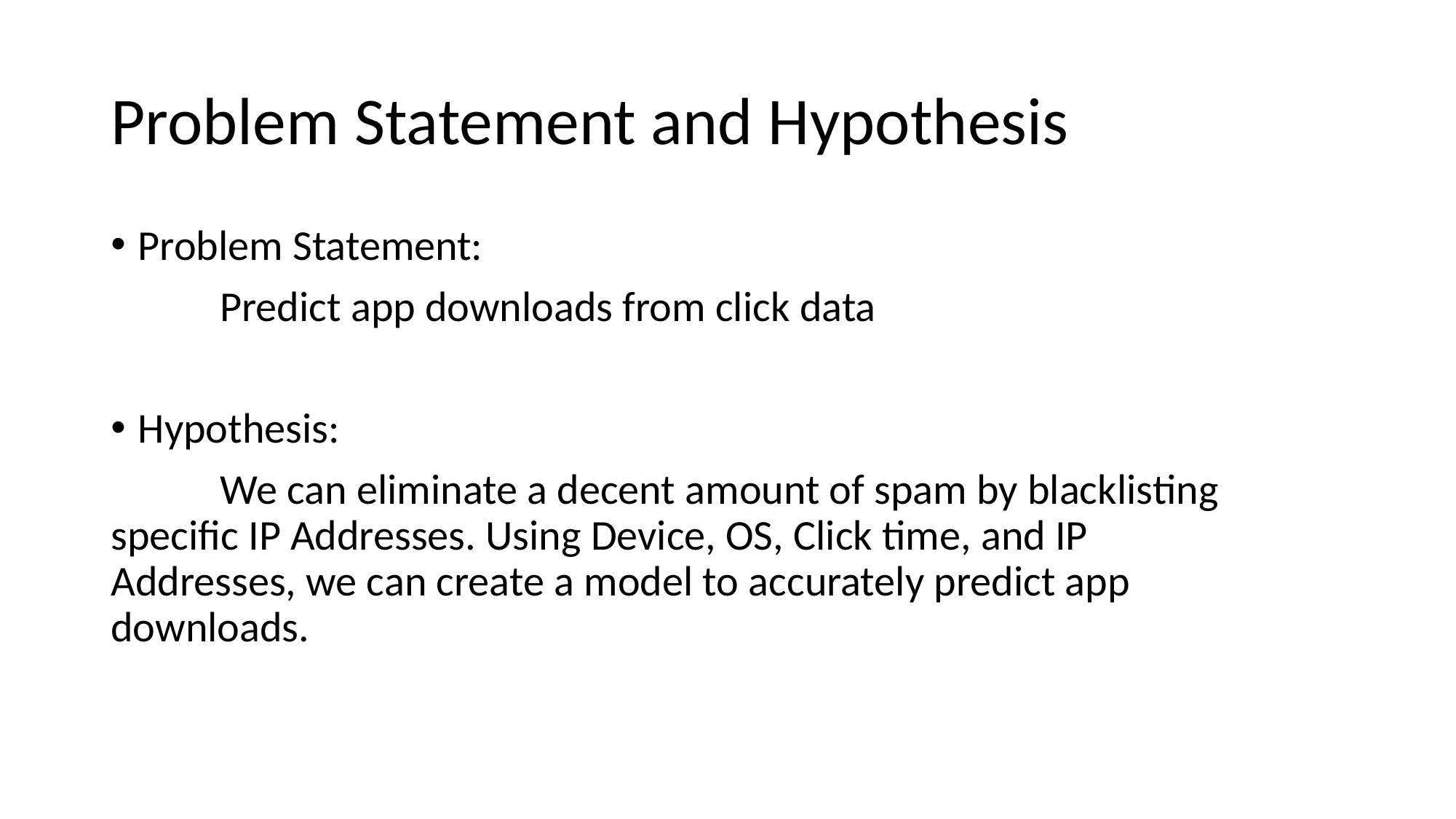

# Problem Statement and Hypothesis
Problem Statement:
	Predict app downloads from click data

Hypothesis:
	We can eliminate a decent amount of spam by blacklisting 	specific IP Addresses. Using Device, OS, Click time, and IP 	Addresses, we can create a model to accurately predict app 	downloads.